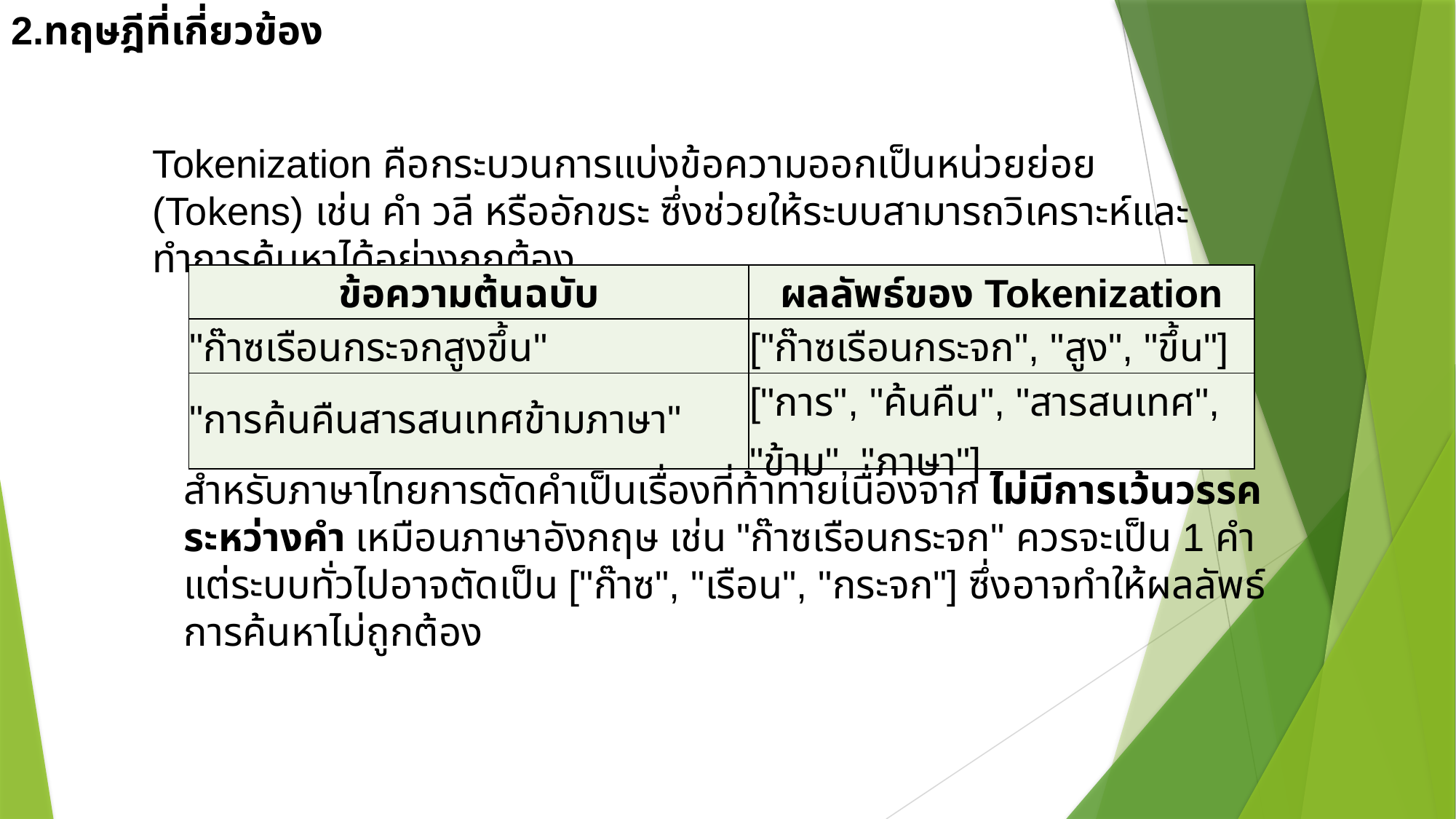

2.ทฤษฎีที่เกี่ยวข้อง
Tokenization คือกระบวนการแบ่งข้อความออกเป็นหน่วยย่อย (Tokens) เช่น คำ วลี หรืออักขระ ซึ่งช่วยให้ระบบสามารถวิเคราะห์และทำการค้นหาได้อย่างถูกต้อง
| ข้อความต้นฉบับ | ผลลัพธ์ของ Tokenization |
| --- | --- |
| "ก๊าซเรือนกระจกสูงขึ้น" | ["ก๊าซเรือนกระจก", "สูง", "ขึ้น"] |
| "การค้นคืนสารสนเทศข้ามภาษา" | ["การ", "ค้นคืน", "สารสนเทศ", "ข้าม", "ภาษา"] |
สำหรับภาษาไทยการตัดคำเป็นเรื่องที่ท้าทายเนื่องจาก ไม่มีการเว้นวรรคระหว่างคำ เหมือนภาษาอังกฤษ เช่น "ก๊าซเรือนกระจก" ควรจะเป็น 1 คำ แต่ระบบทั่วไปอาจตัดเป็น ["ก๊าซ", "เรือน", "กระจก"] ซึ่งอาจทำให้ผลลัพธ์การค้นหาไม่ถูกต้อง